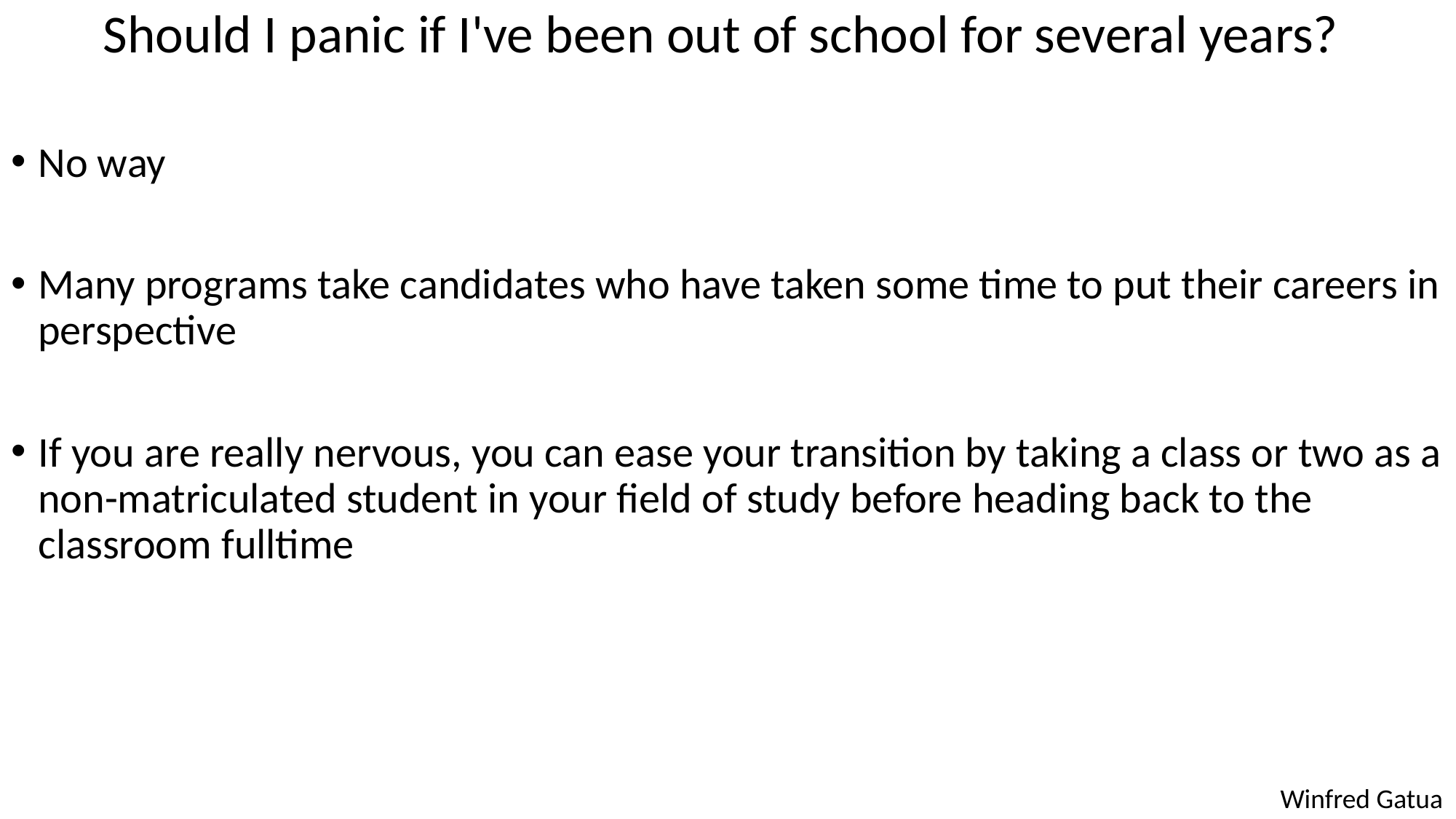

# Should I panic if I've been out of school for several years?
No way

Many programs take candidates who have taken some time to put their careers in perspective

If you are really nervous, you can ease your transition by taking a class or two as a non-matriculated student in your field of study before heading back to the classroom fulltime